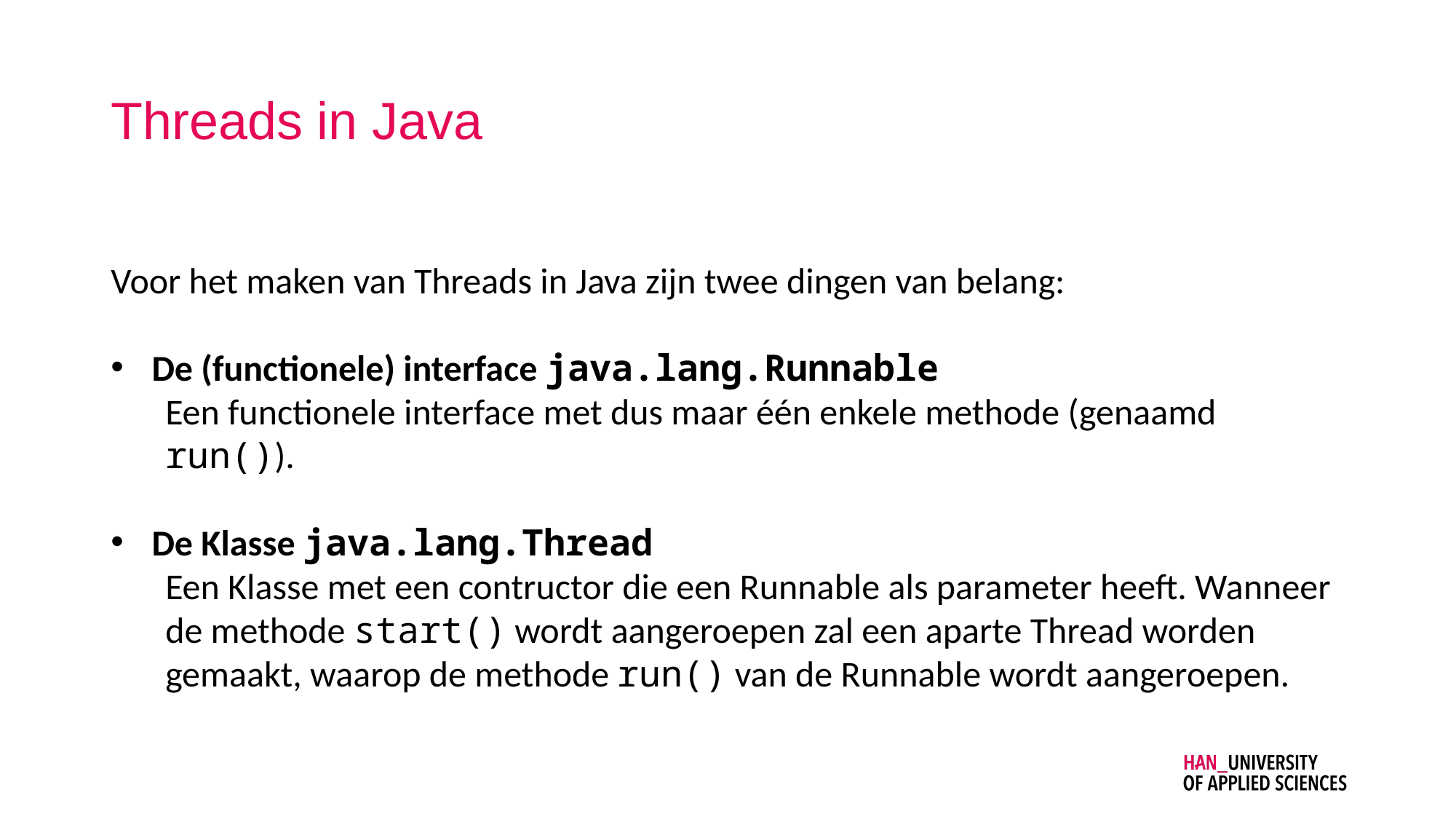

# Threads in Java
Voor het maken van Threads in Java zijn twee dingen van belang:

De (functionele) interface java.lang.Runnable
Een functionele interface met dus maar één enkele methode (genaamd run()).

De Klasse java.lang.Thread
Een Klasse met een contructor die een Runnable als parameter heeft. Wanneer de methode start() wordt aangeroepen zal een aparte Thread worden gemaakt, waarop de methode run() van de Runnable wordt aangeroepen.